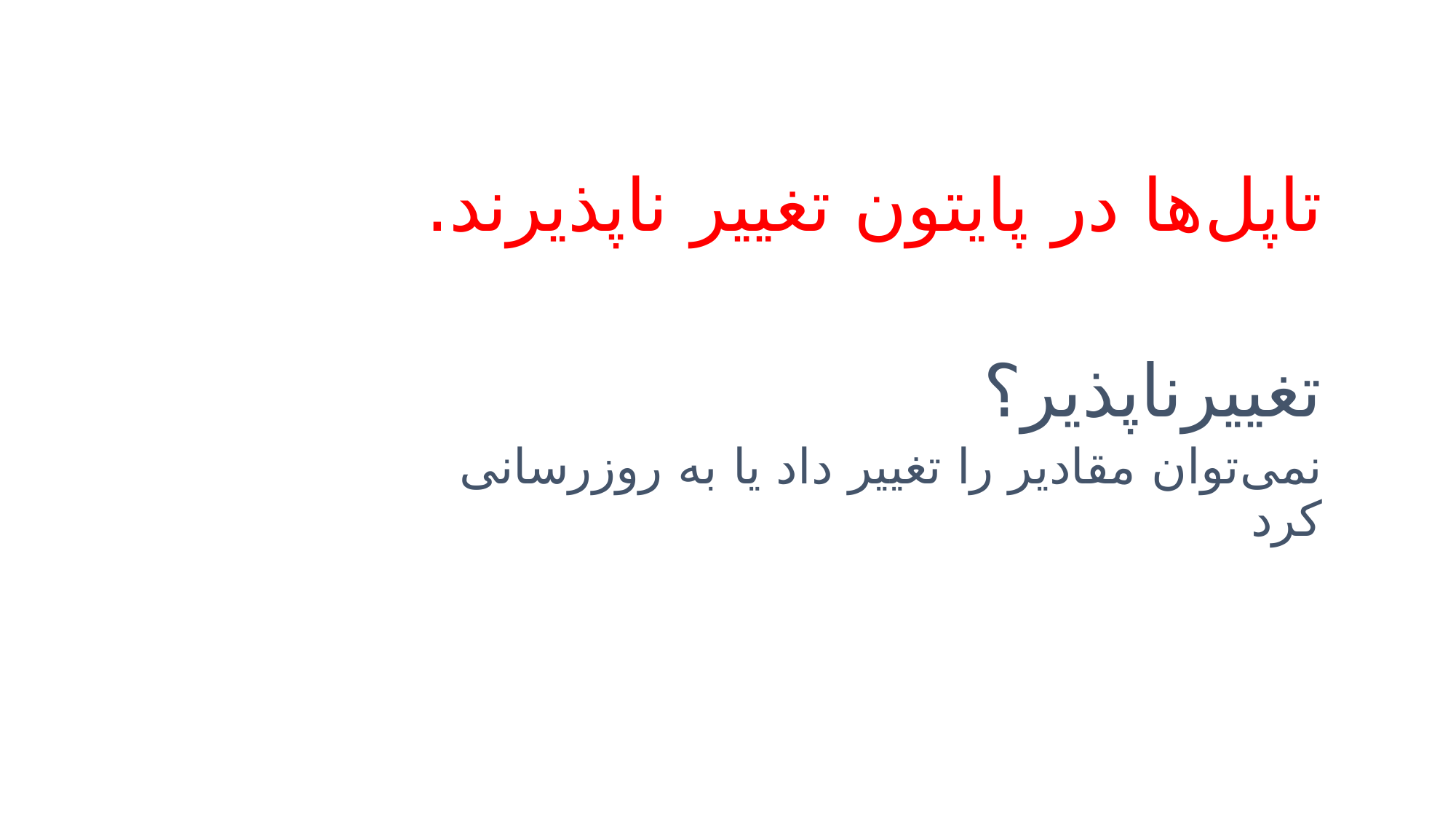

# تاپل‌ها در پایتون تغییر ناپذیرند.
تغییرناپذیر؟
نمی‌توان مقادیر را تغییر داد یا به روزرسانی کرد